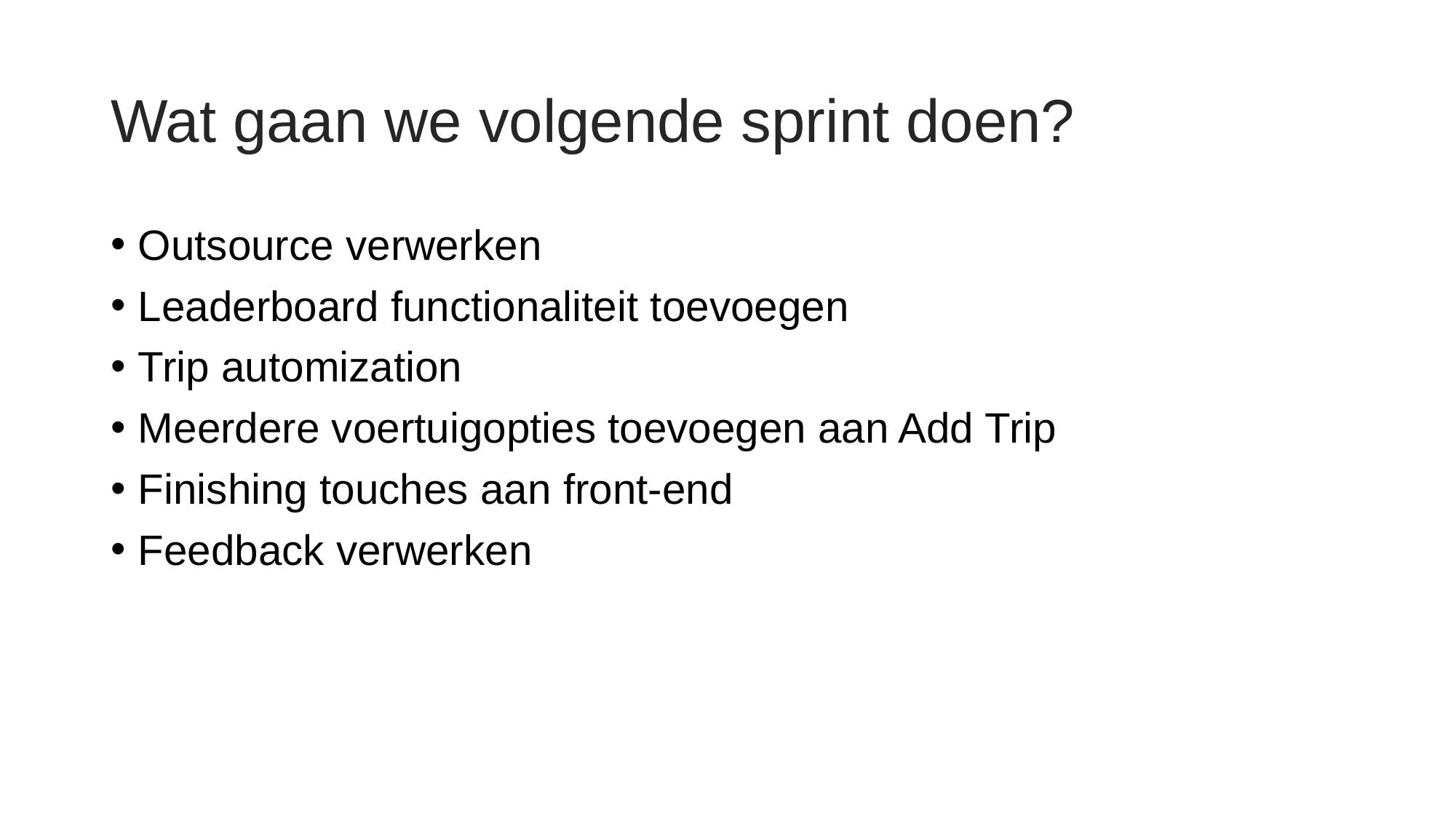

# Wat gaan we volgende sprint doen?
Outsource verwerken
Leaderboard functionaliteit toevoegen
Trip automization
Meerdere voertuigopties toevoegen aan Add Trip
Finishing touches aan front-end
Feedback verwerken